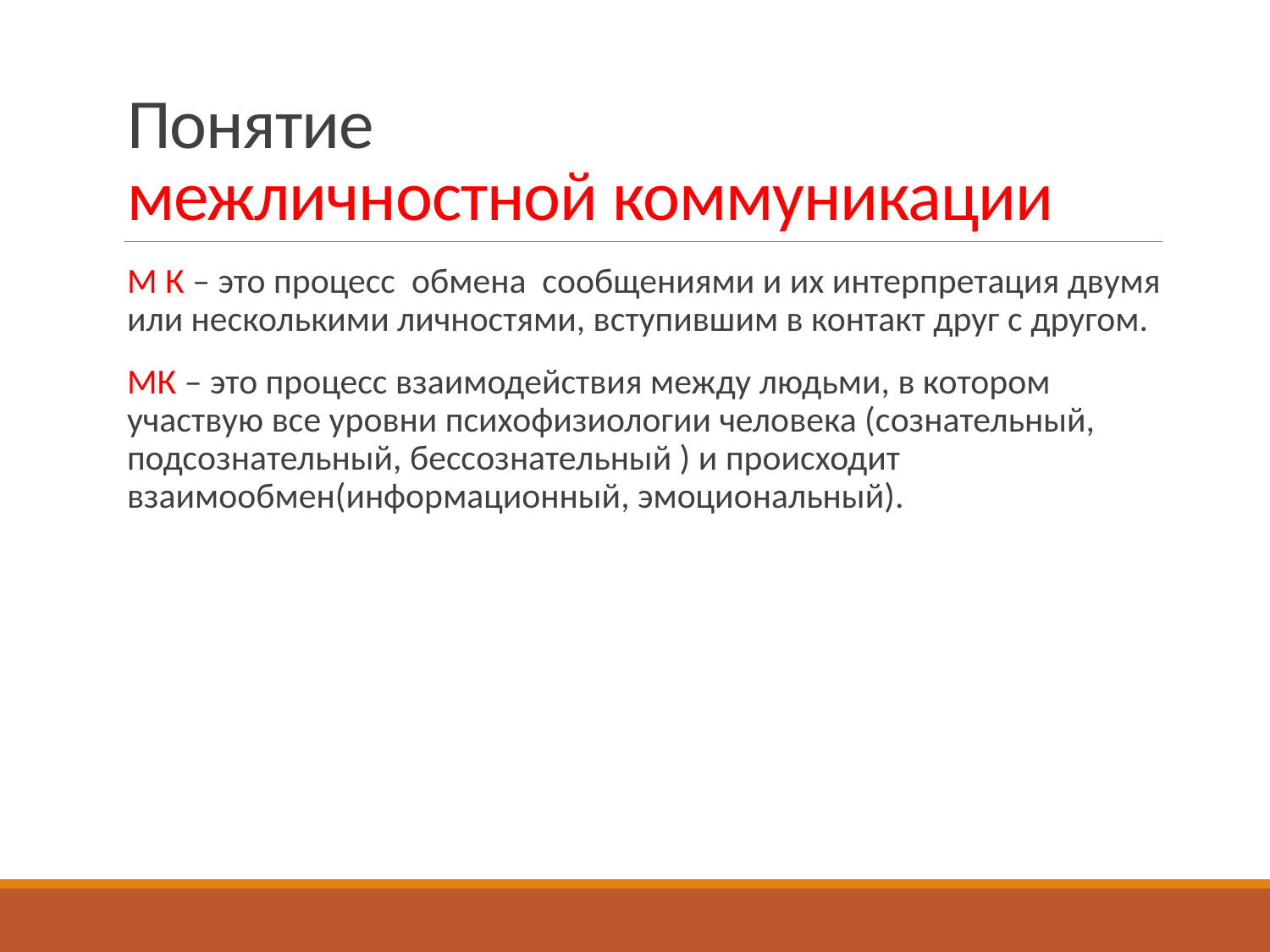

# Понятие межличностной коммуникации
М К – это процесс  обмена  сообщениями и их интерпретация двумя или несколькими личностями, вступившим в контакт друг с другом.
МК – это процесс взаимодействия между людьми, в котором  участвую все уровни психофизиологии человека (сознательный,   подсознательный, бессознательный ) и происходит  взаимообмен(информационный, эмоциональный).